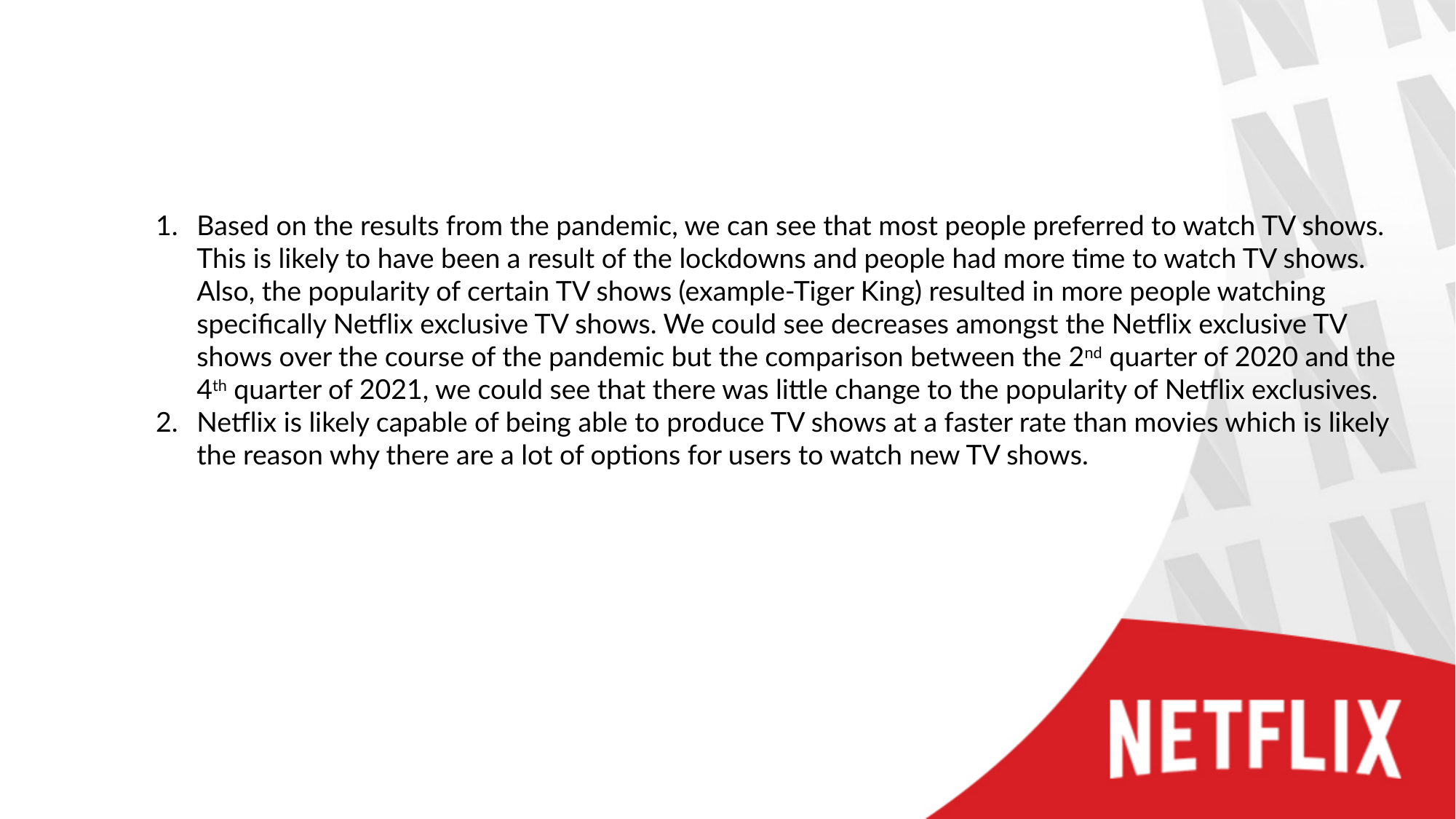

Based on the results from the pandemic, we can see that most people preferred to watch TV shows. This is likely to have been a result of the lockdowns and people had more time to watch TV shows. Also, the popularity of certain TV shows (example-Tiger King) resulted in more people watching specifically Netflix exclusive TV shows. We could see decreases amongst the Netflix exclusive TV shows over the course of the pandemic but the comparison between the 2nd quarter of 2020 and the 4th quarter of 2021, we could see that there was little change to the popularity of Netflix exclusives.
Netflix is likely capable of being able to produce TV shows at a faster rate than movies which is likely the reason why there are a lot of options for users to watch new TV shows.